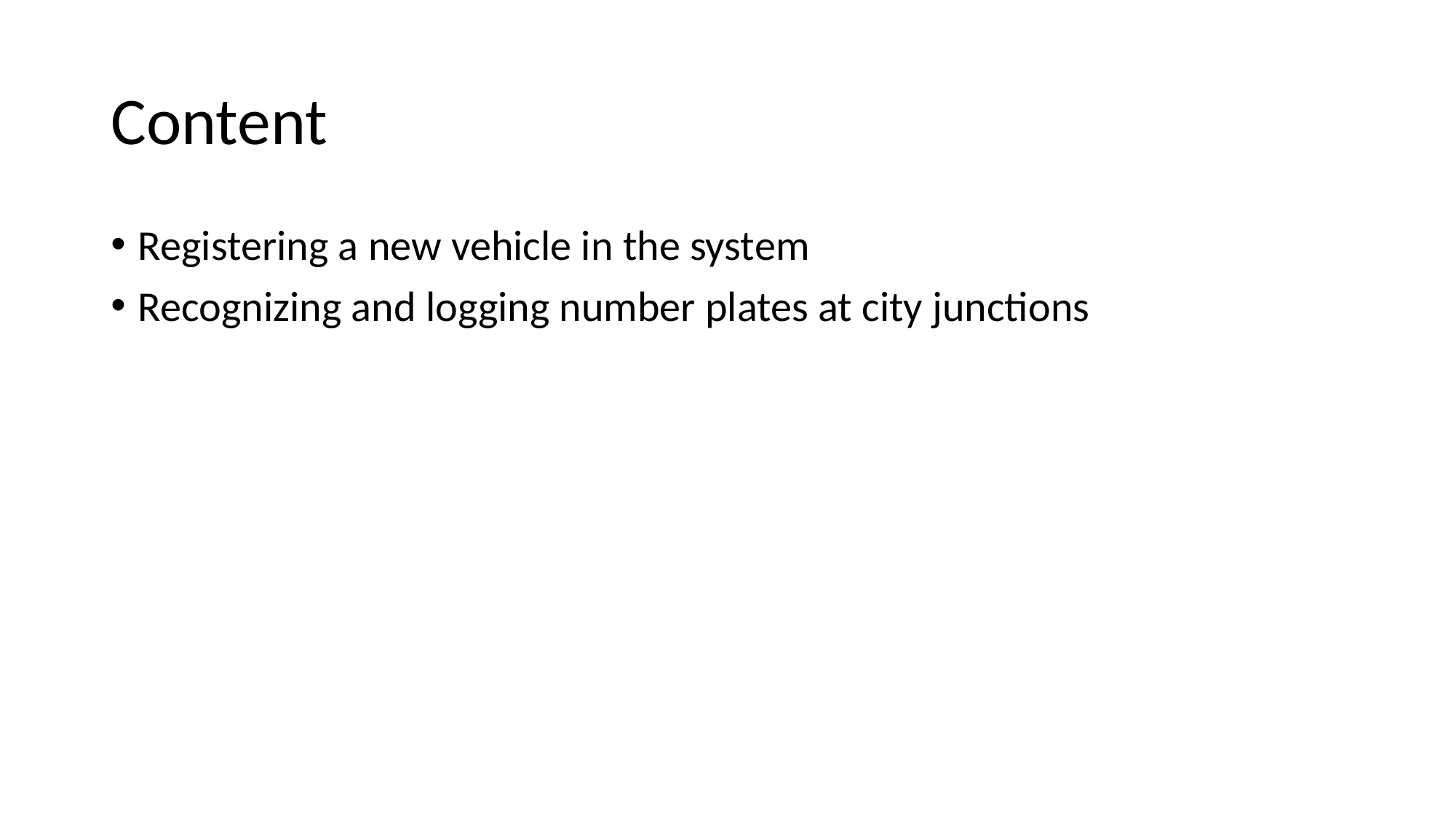

# Content
Registering a new vehicle in the system
Recognizing and logging number plates at city junctions